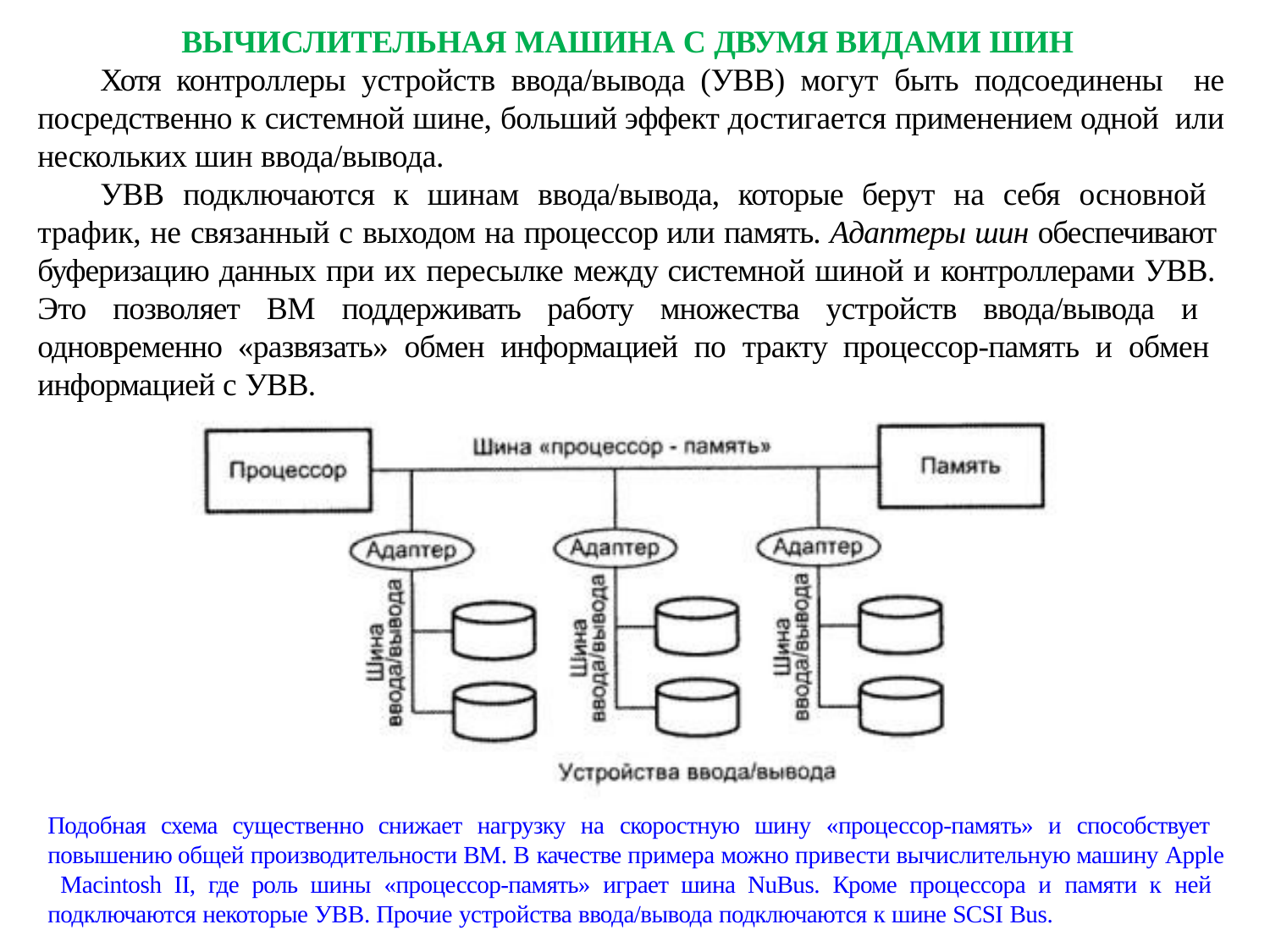

# ВЫЧИСЛИТЕЛЬНАЯ МАШИНА С ДВУМЯ ВИДАМИ ШИН
Хотя контроллеры устройств ввода/вывода (УВВ) могут быть подсоединены  не­посредственно к системной шине, больший эффект достигается применением од­ной  или нескольких шин ввода/вывода.
УВВ подключаются к шинам ввода/вывода, которые берут на себя основной  трафик, не связанный с выходом на процессор или память. Адаптеры шин обеспечивают  буферизацию данных при их пересылке между системной шиной и контроллерами УВВ.  Это позволяет ВМ под­держивать работу множества устройств ввода/вывода и  одновременно «развязать» обмен информацией по тракту процессор-память и обмен  информацией с УВВ.

Подобная схема существенно снижает нагрузку на скоростную шину «процес­сор-память» и способствует  повышению общей производительности ВМ. В каче­стве примера можно привести вычислительную машину Apple  Macintosh II, где роль шины «процессор-память» играет шина NuBus. Кроме процессора и памяти к ней  подключаются некоторые УВВ. Прочие устройства ввода/вывода подключа­ются к шине SCSI Bus.